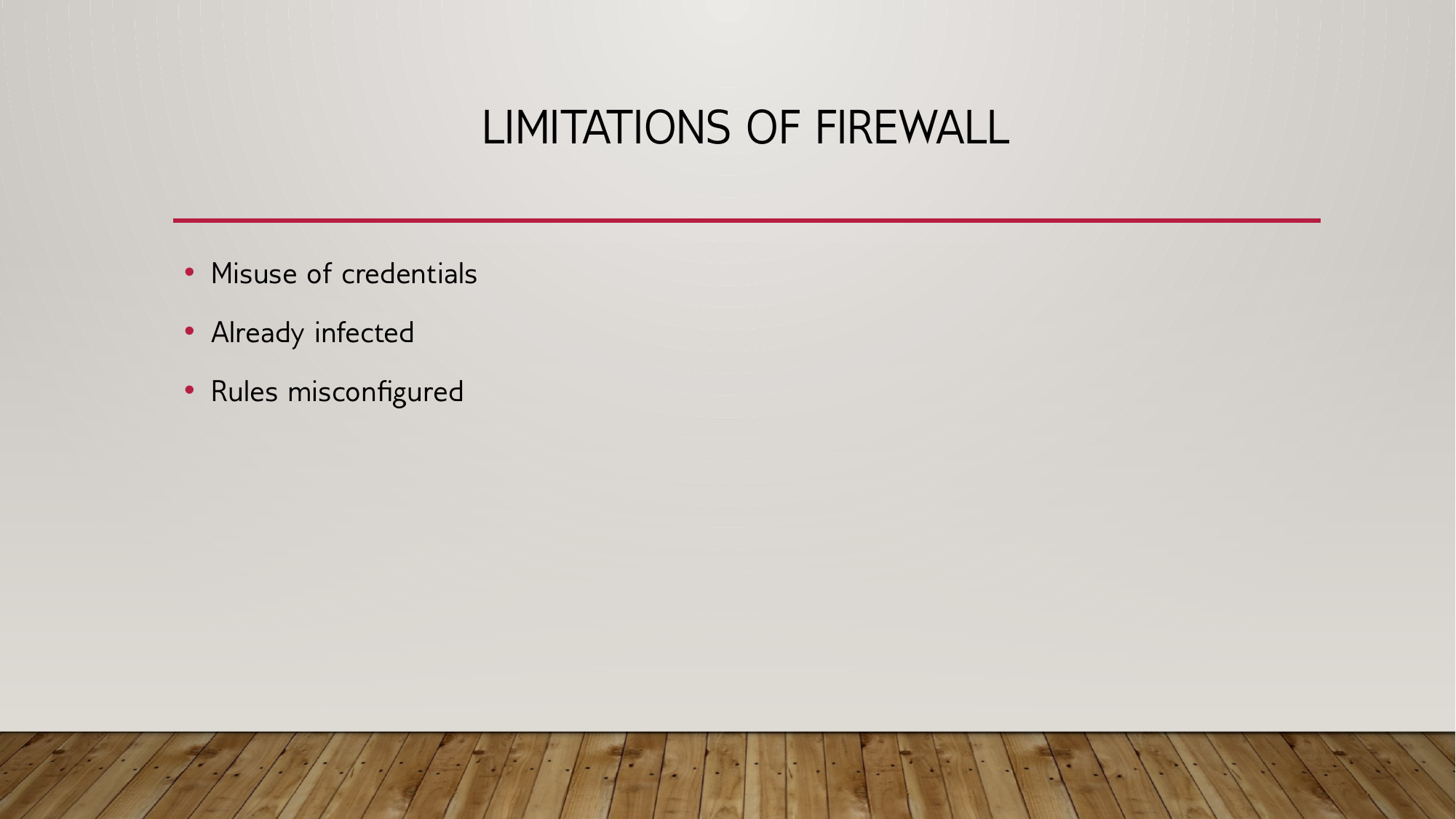

# Limitations of firewall
Misuse of credentials
Already infected
Rules misconfigured